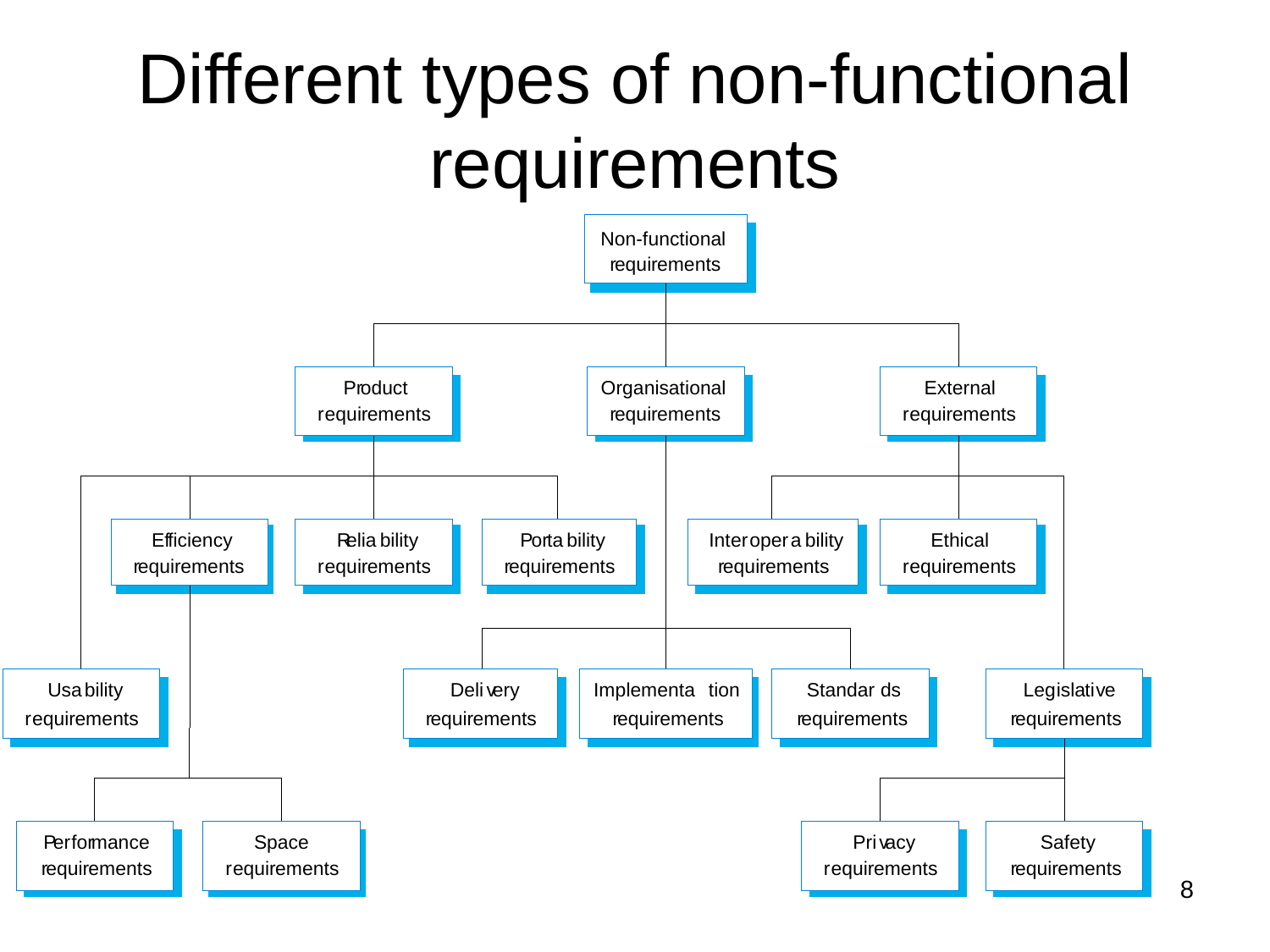

# Different types of non-functional requirements

Non-functional

r
equir
ements

Pr
oduct

Organisational

External
r
equir
ements
r
equir
ements
r
equir
ements

Ef
ficiency
R
elia
bility
P
or
ta
bility
Inter
oper
a
bility
Ethical
r
equir
ements
r
equir
ements
r
equir
ements
r
equir
ements
r
equir
ements

Usa
bility

Deli
v
ery

Implementa
tion

Standar
ds

Leg
isla
ti
v
e

r
equir
ements
r
equir
ements
r
equir
ements
r
equir
ements
r
equir
ements

P
er
f
or
mance

Space

Pri
v
acy

Safety
r
equir
ements
r
equir
ements
r
equir
ements
r
equir
ements
8